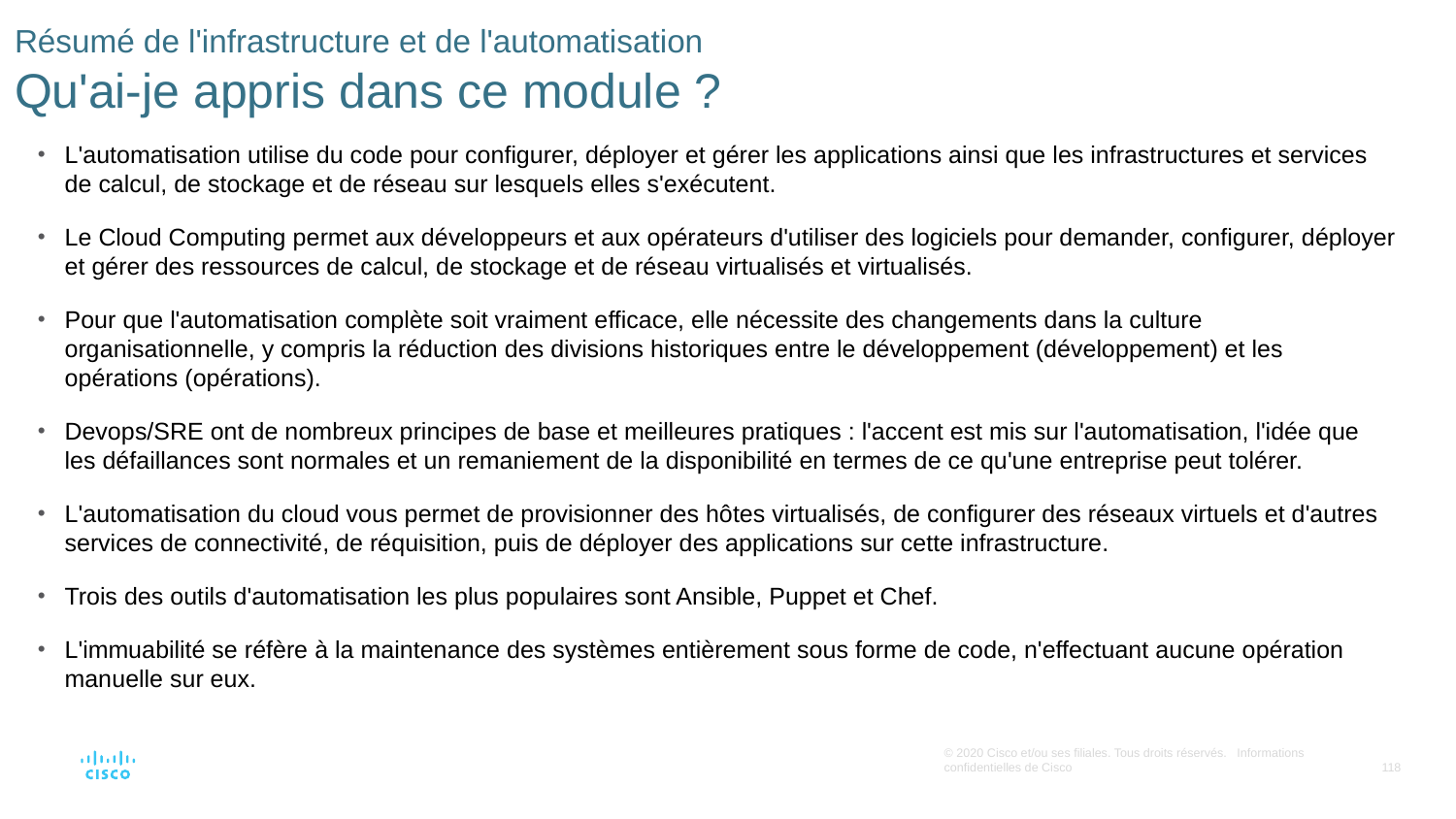

# Résumé de l'infrastructure et de l'automatisation Qu'ai-je appris dans ce module ?
L'automatisation utilise du code pour configurer, déployer et gérer les applications ainsi que les infrastructures et services de calcul, de stockage et de réseau sur lesquels elles s'exécutent.
Le Cloud Computing permet aux développeurs et aux opérateurs d'utiliser des logiciels pour demander, configurer, déployer et gérer des ressources de calcul, de stockage et de réseau virtualisés et virtualisés.
Pour que l'automatisation complète soit vraiment efficace, elle nécessite des changements dans la culture organisationnelle, y compris la réduction des divisions historiques entre le développement (développement) et les opérations (opérations).
Devops/SRE ont de nombreux principes de base et meilleures pratiques : l'accent est mis sur l'automatisation, l'idée que les défaillances sont normales et un remaniement de la disponibilité en termes de ce qu'une entreprise peut tolérer.
L'automatisation du cloud vous permet de provisionner des hôtes virtualisés, de configurer des réseaux virtuels et d'autres services de connectivité, de réquisition, puis de déployer des applications sur cette infrastructure.
Trois des outils d'automatisation les plus populaires sont Ansible, Puppet et Chef.
L'immuabilité se réfère à la maintenance des systèmes entièrement sous forme de code, n'effectuant aucune opération manuelle sur eux.